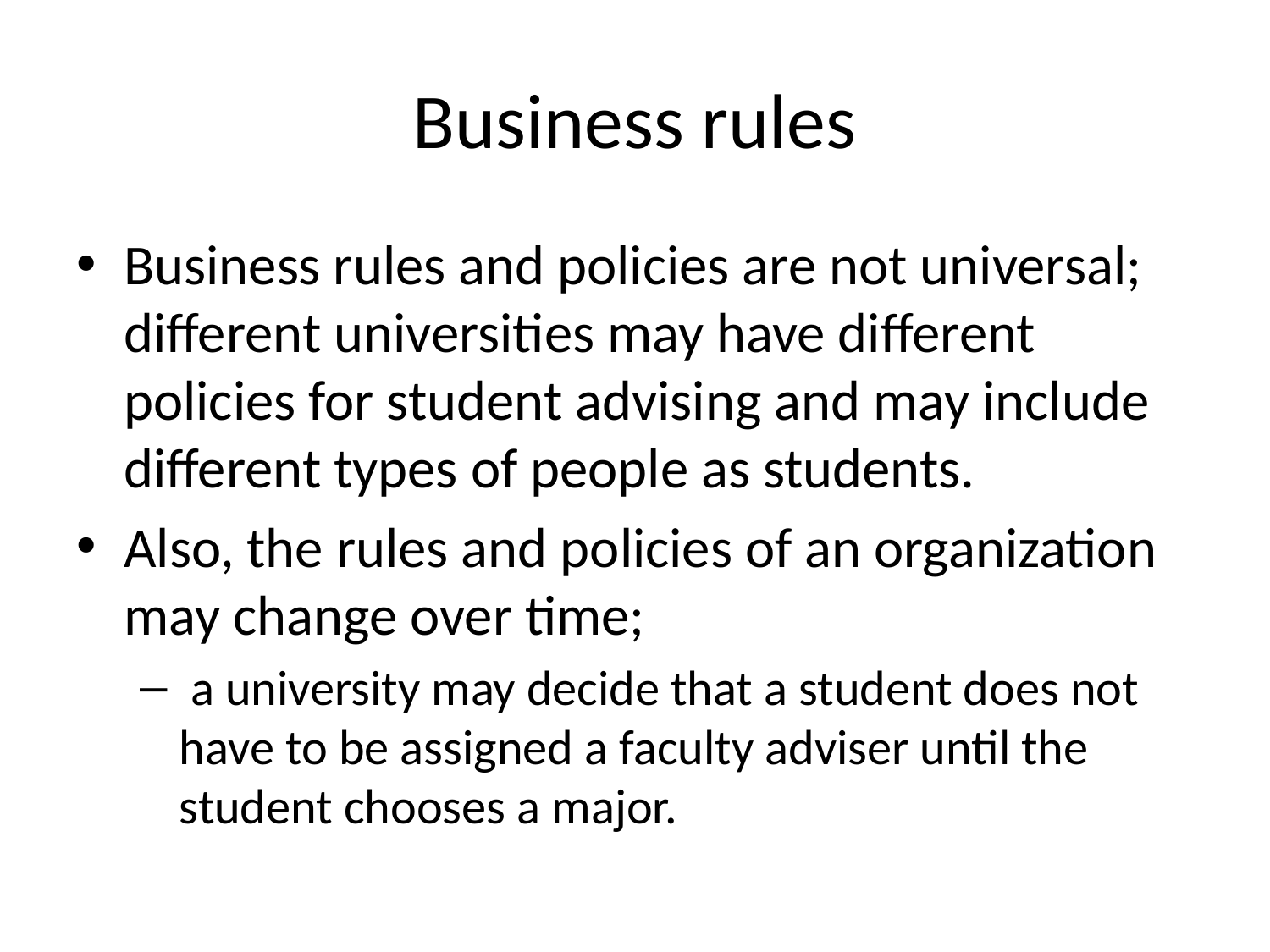

# Business rules
Business rules and policies are not universal; different universities may have different policies for student advising and may include different types of people as students.
Also, the rules and policies of an organization may change over time;
 a university may decide that a student does not have to be assigned a faculty adviser until the student chooses a major.